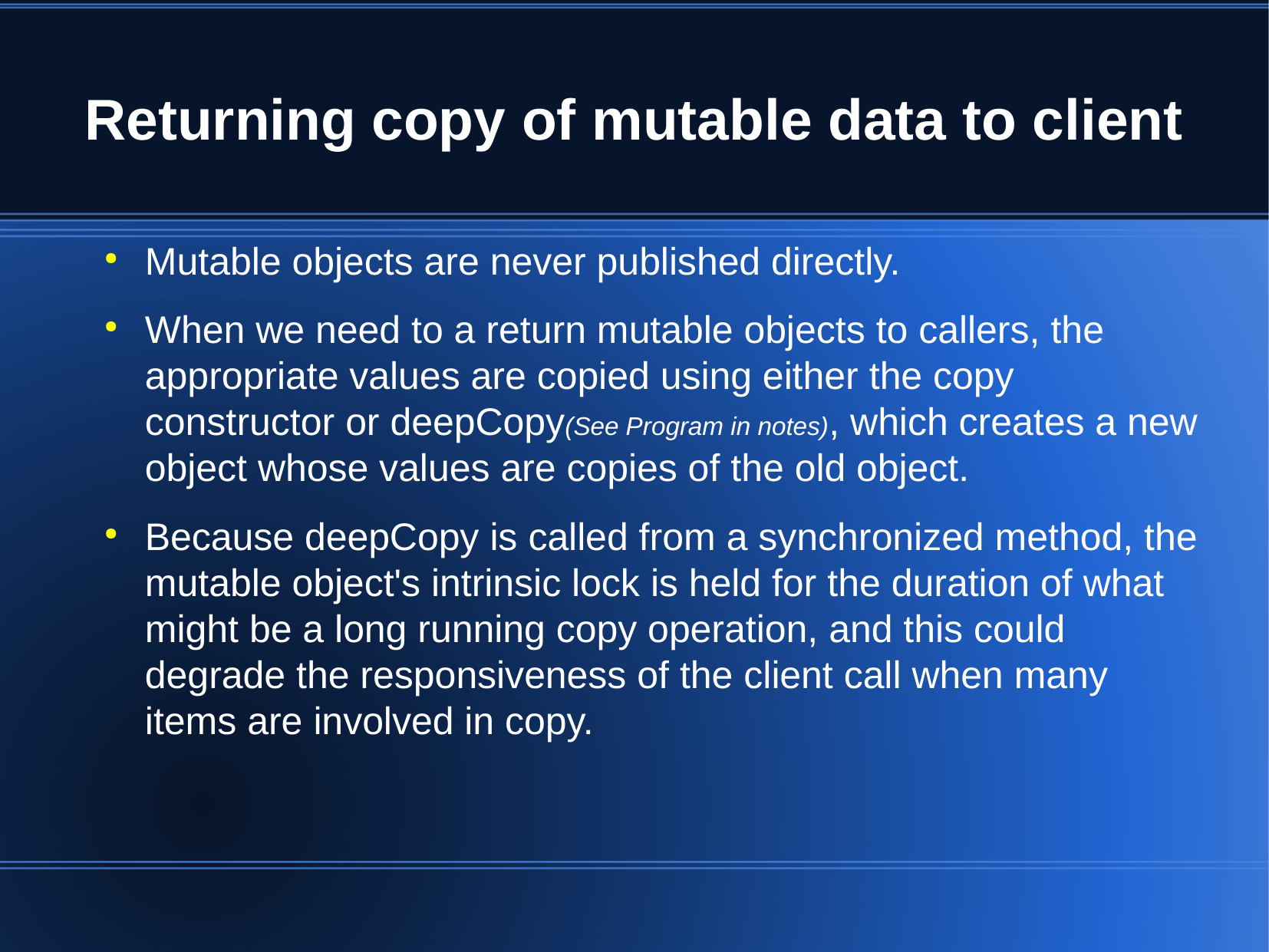

Returning copy of mutable data to client
Mutable objects are never published directly.
When we need to a return mutable objects to callers, the appropriate values are copied using either the copy constructor or deepCopy(See Program in notes), which creates a new object whose values are copies of the old object.
Because deepCopy is called from a synchronized method, the mutable object's intrinsic lock is held for the duration of what might be a long running copy operation, and this could degrade the responsiveness of the client call when many items are involved in copy.